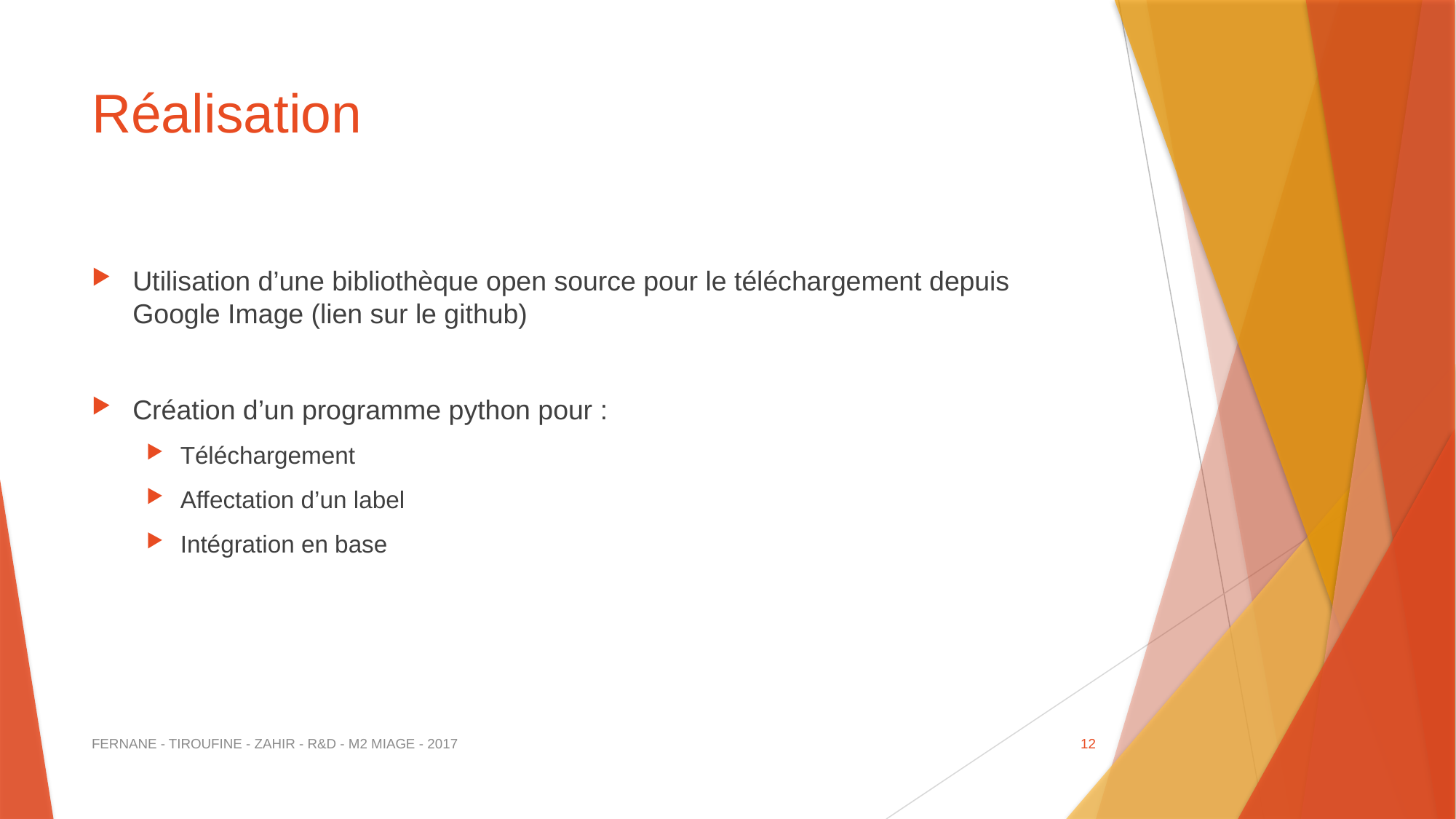

# Réalisation
Utilisation d’une bibliothèque open source pour le téléchargement depuis Google Image (lien sur le github)

Création d’un programme python pour :
Téléchargement
Affectation d’un label
Intégration en base
FERNANE - TIROUFINE - ZAHIR - R&D - M2 MIAGE - 2017
12